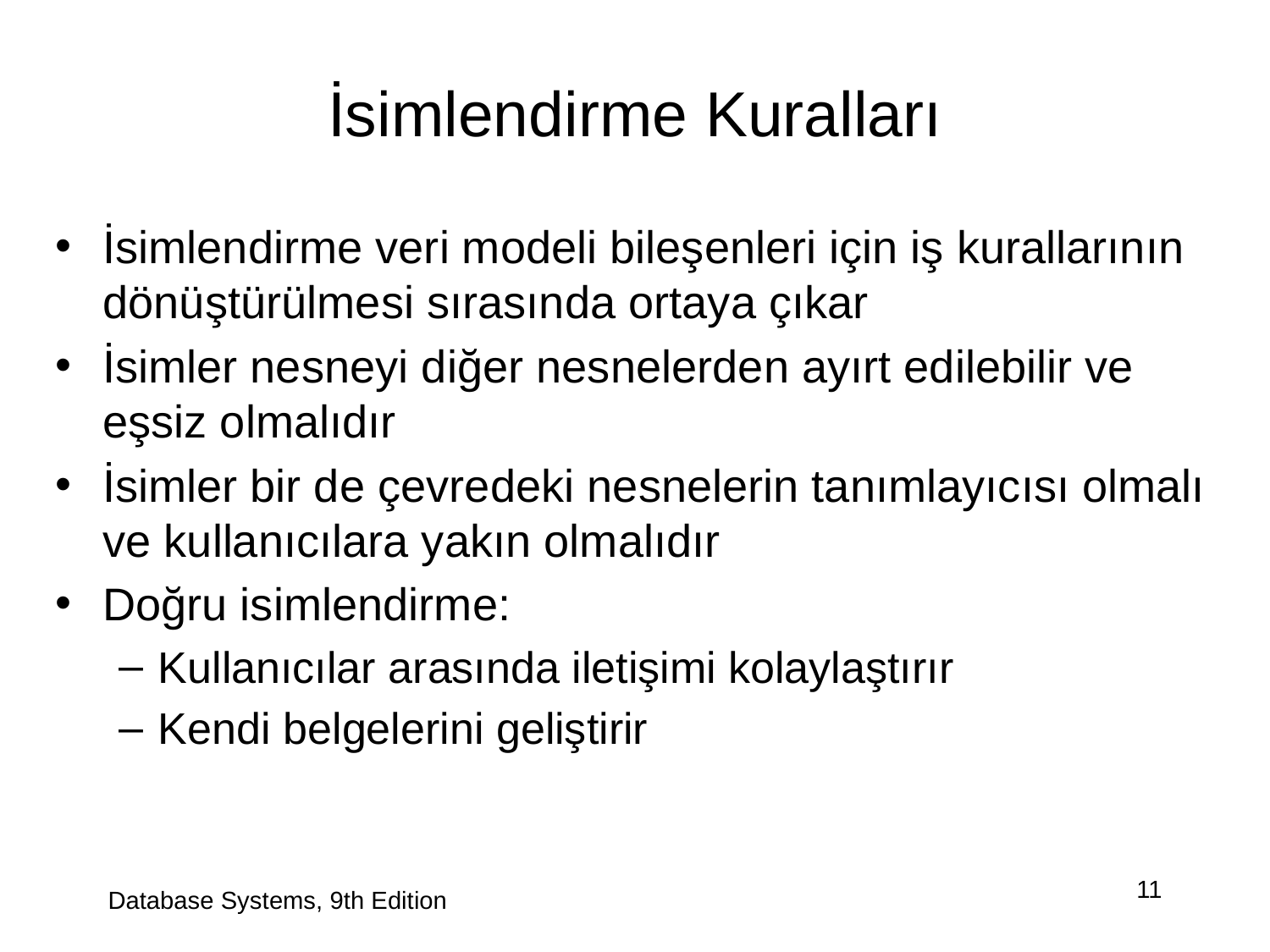

# İsimlendirme Kuralları
İsimlendirme veri modeli bileşenleri için iş kurallarının dönüştürülmesi sırasında ortaya çıkar
İsimler nesneyi diğer nesnelerden ayırt edilebilir ve eşsiz olmalıdır
İsimler bir de çevredeki nesnelerin tanımlayıcısı olmalı ve kullanıcılara yakın olmalıdır
Doğru isimlendirme:
Kullanıcılar arasında iletişimi kolaylaştırır
Kendi belgelerini geliştirir
Database Systems, 9th Edition